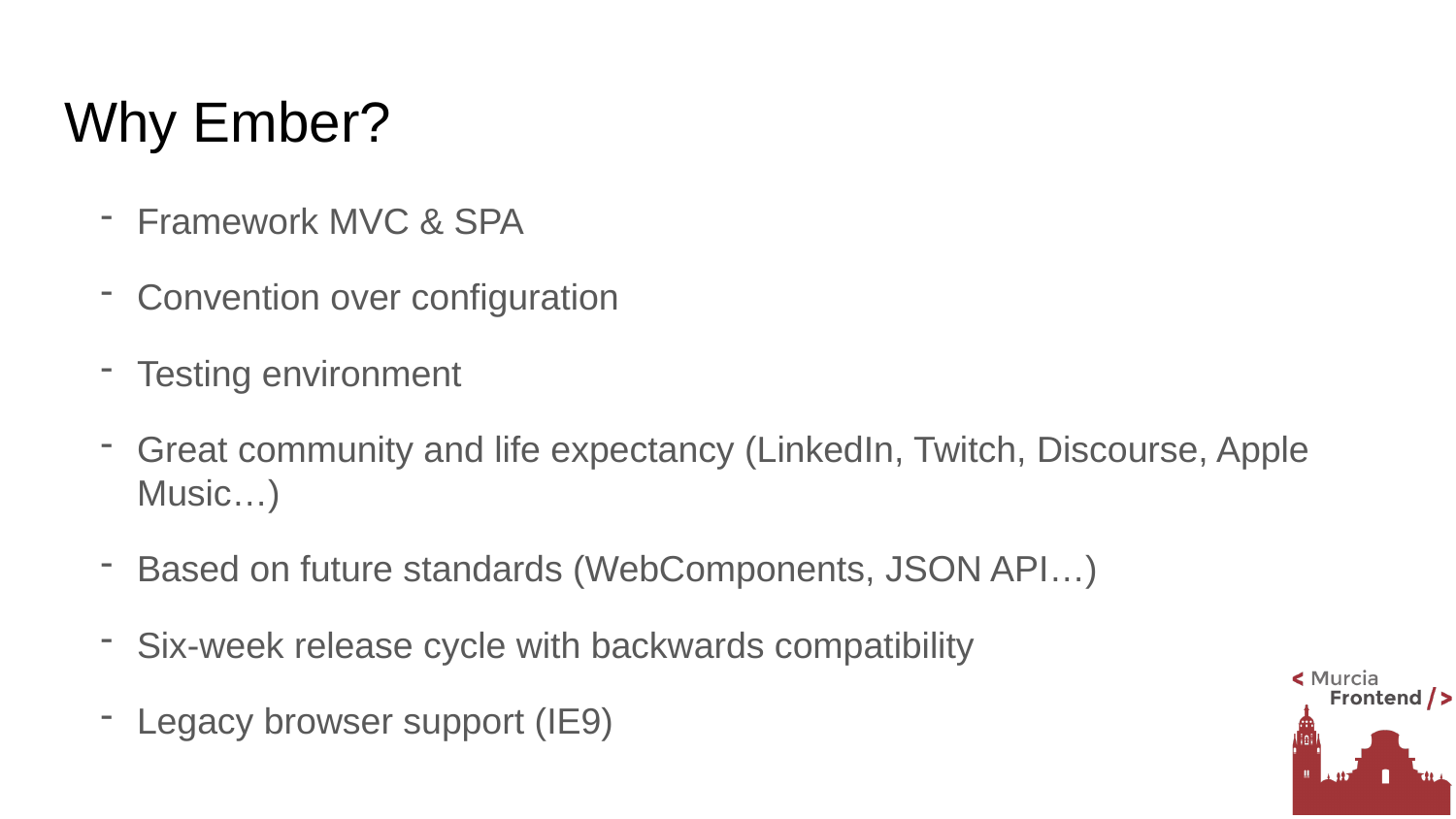

# Why Ember?
Framework MVC & SPA
Convention over configuration
Testing environment
Great community and life expectancy (LinkedIn, Twitch, Discourse, Apple Music…)
Based on future standards (WebComponents, JSON API…)
Six-week release cycle with backwards compatibility
Legacy browser support (IE9)